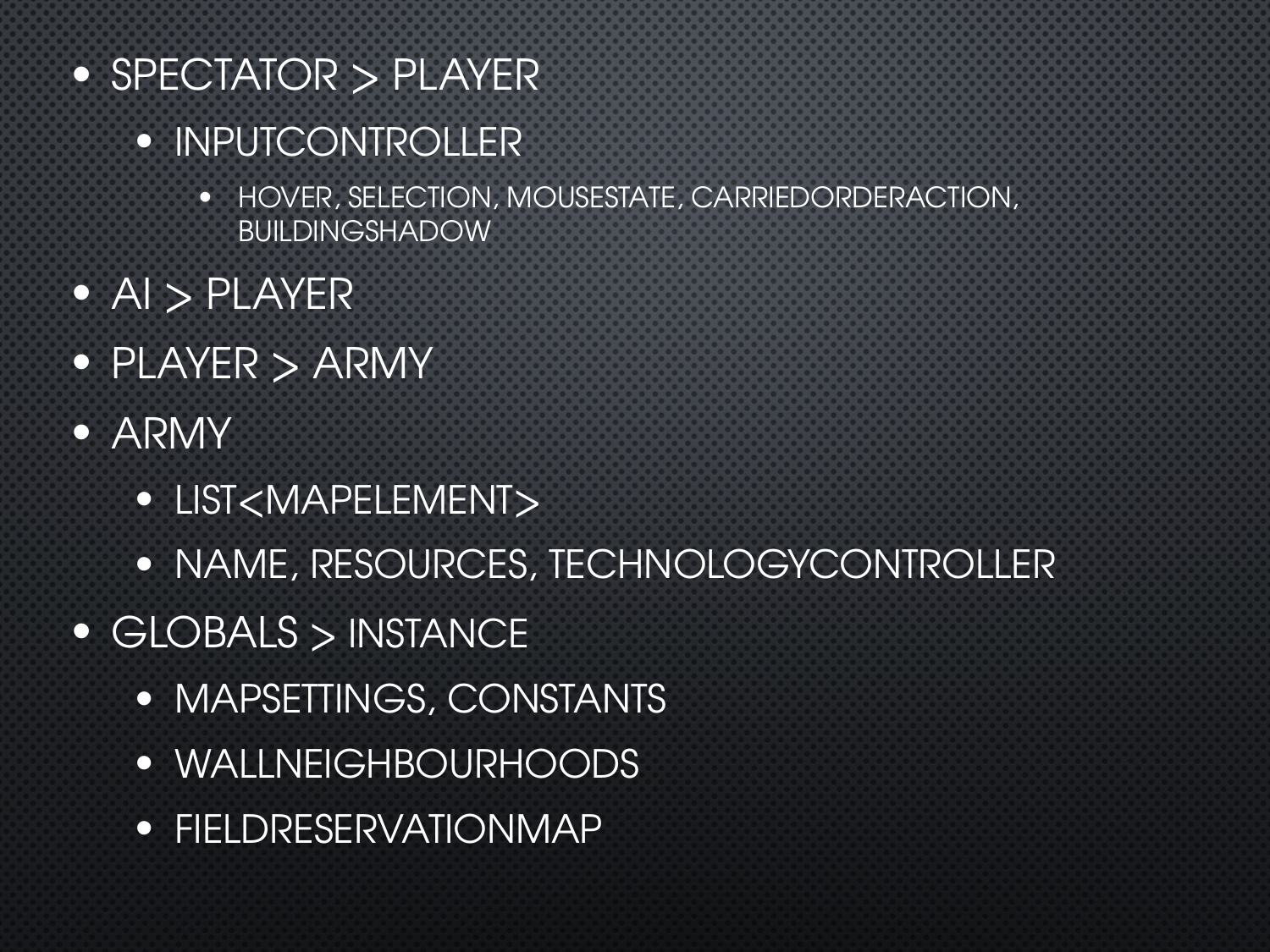

Spectator > Player
InputController
Hover, Selection, MouseState, CarriedOrderAction, BuildingShadow
AI > Player
Player > Army
Army
List<MapElement>
Name, resources, TechnologyController
Globals > Instance
MapSettings, Constants
WallNeighbourhoods
FieldReservationMap